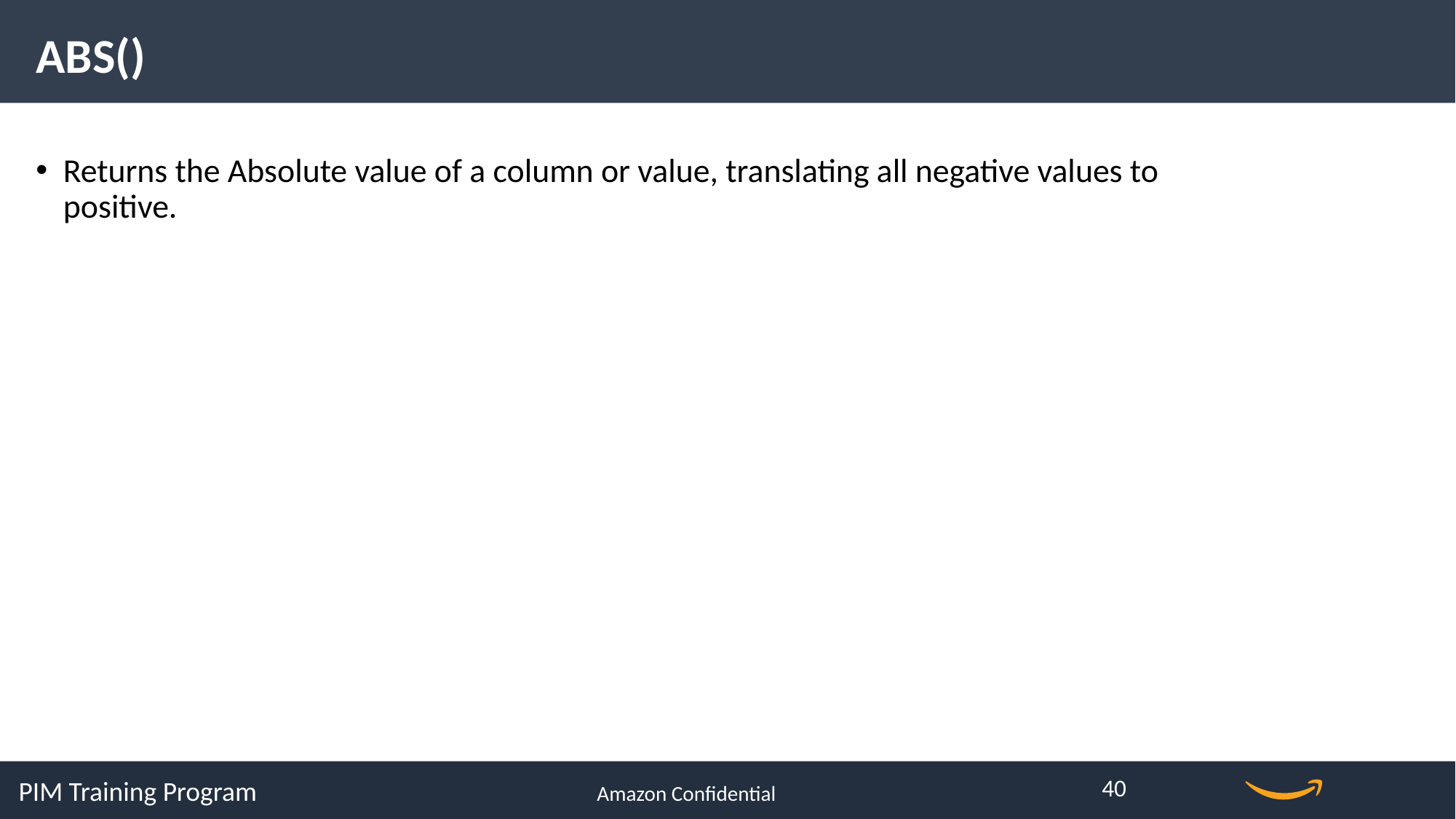

ABS()
Returns the Absolute value of a column or value, translating all negative values to positive.